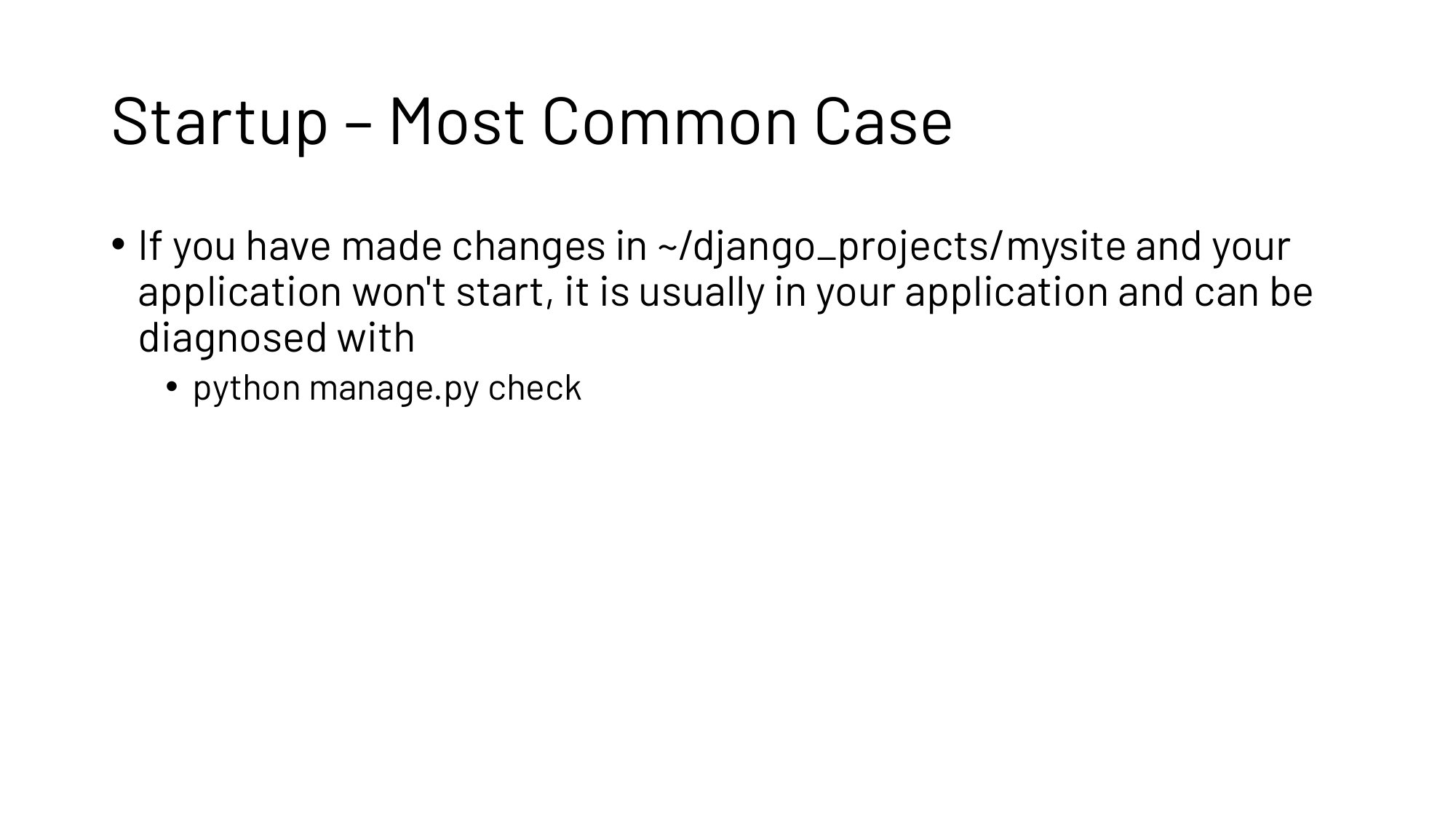

# Startup – Most Common Case
If you have made changes in ~/django_projects/mysite and your application won't start, it is usually in your application and can be diagnosed with
python manage.py check